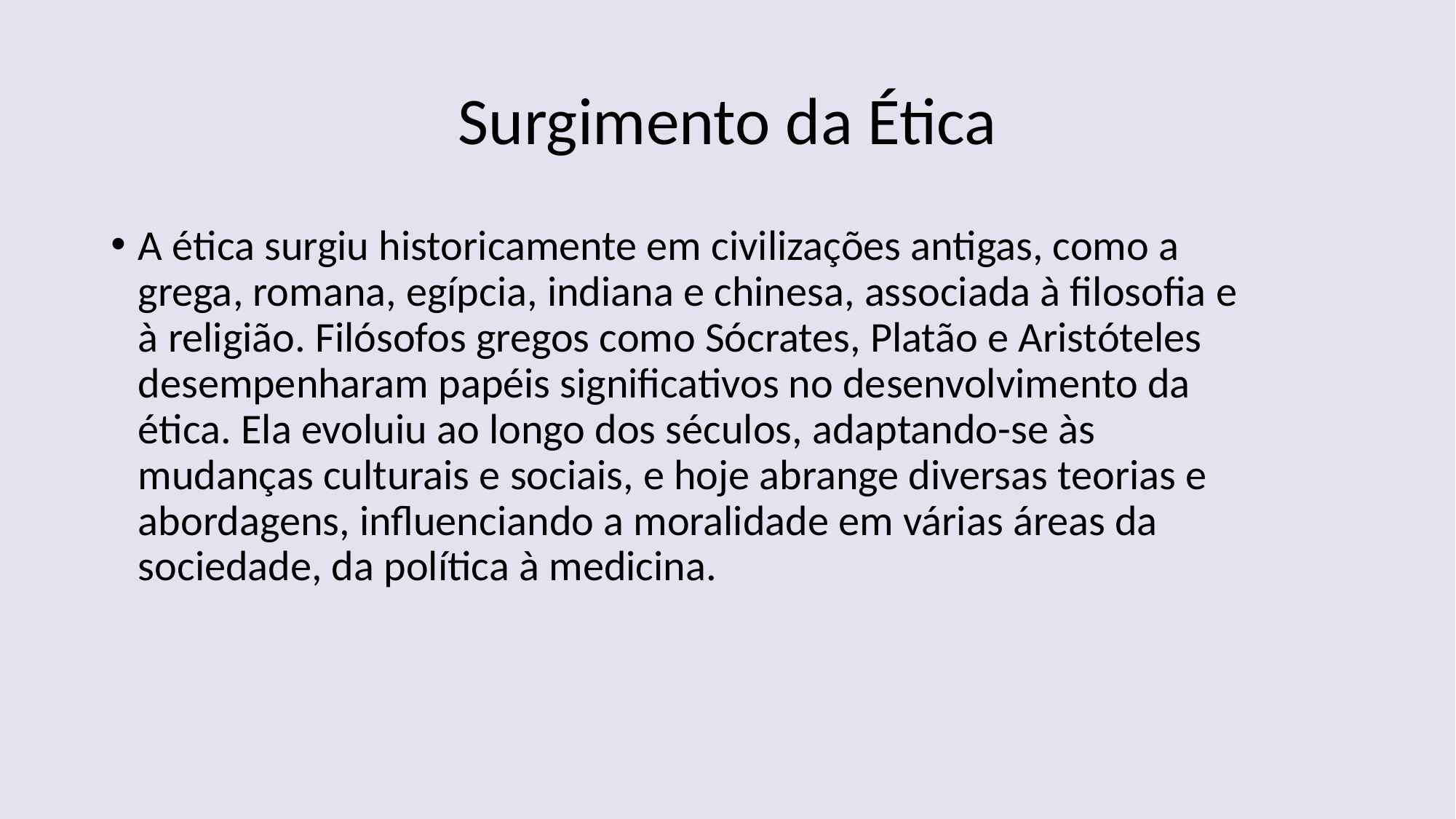

# Surgimento da Ética
A ética surgiu historicamente em civilizações antigas, como a grega, romana, egípcia, indiana e chinesa, associada à filosofia e à religião. Filósofos gregos como Sócrates, Platão e Aristóteles desempenharam papéis significativos no desenvolvimento da ética. Ela evoluiu ao longo dos séculos, adaptando-se às mudanças culturais e sociais, e hoje abrange diversas teorias e abordagens, influenciando a moralidade em várias áreas da sociedade, da política à medicina.